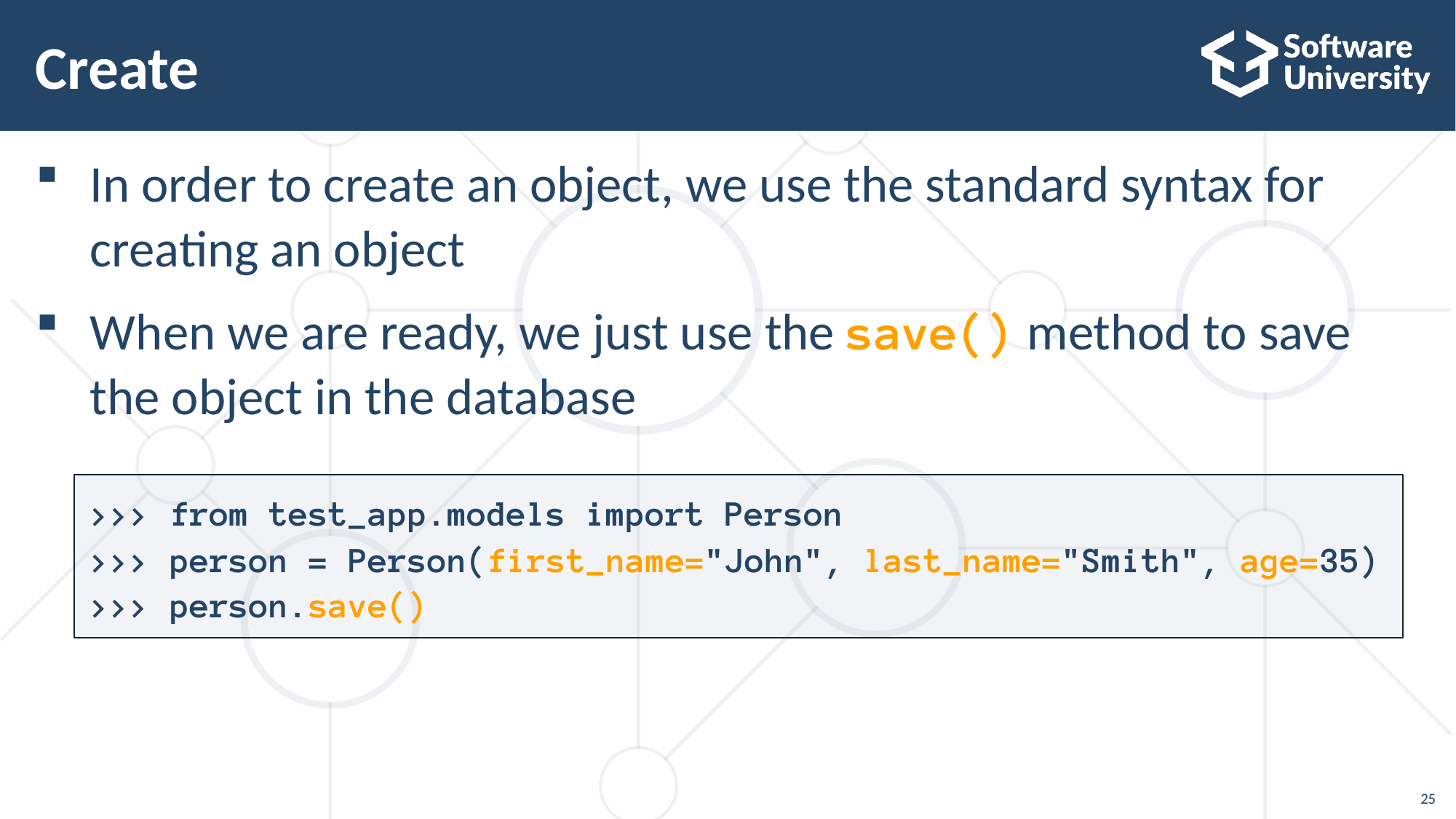

# Create
In order to create an object, we use the standard syntax for creating an object
When we are ready, we just use the save() method to save the object in the database

>>> from test_app.models import Person
>>> person = Person(first_name="John", last_name="Smith", age=35)
>>> person.save()
25